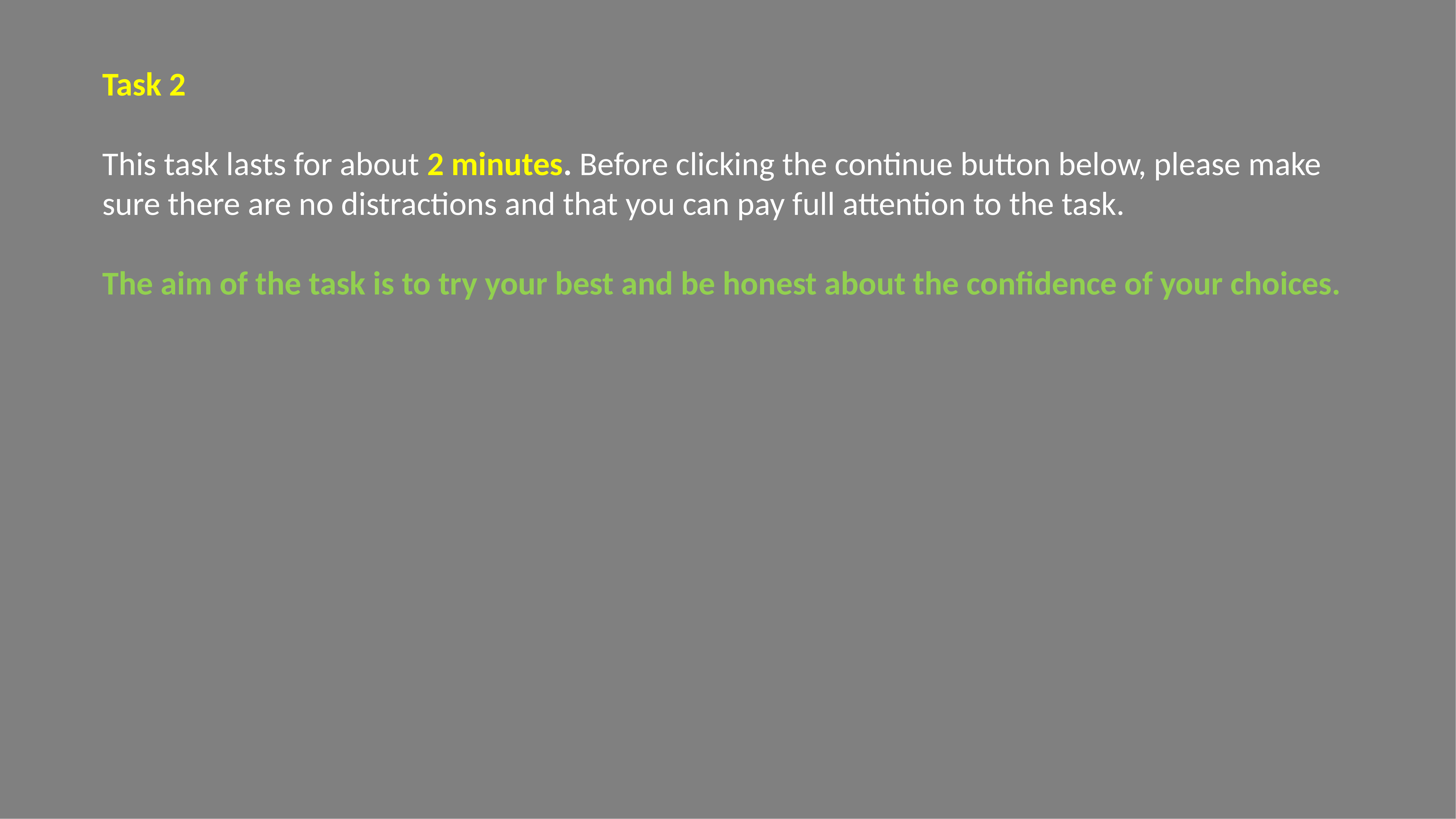

Task 2

This task lasts for about 2 minutes. Before clicking the continue button below, please make sure there are no distractions and that you can pay full attention to the task.

The aim of the task is to try your best and be honest about the confidence of your choices.